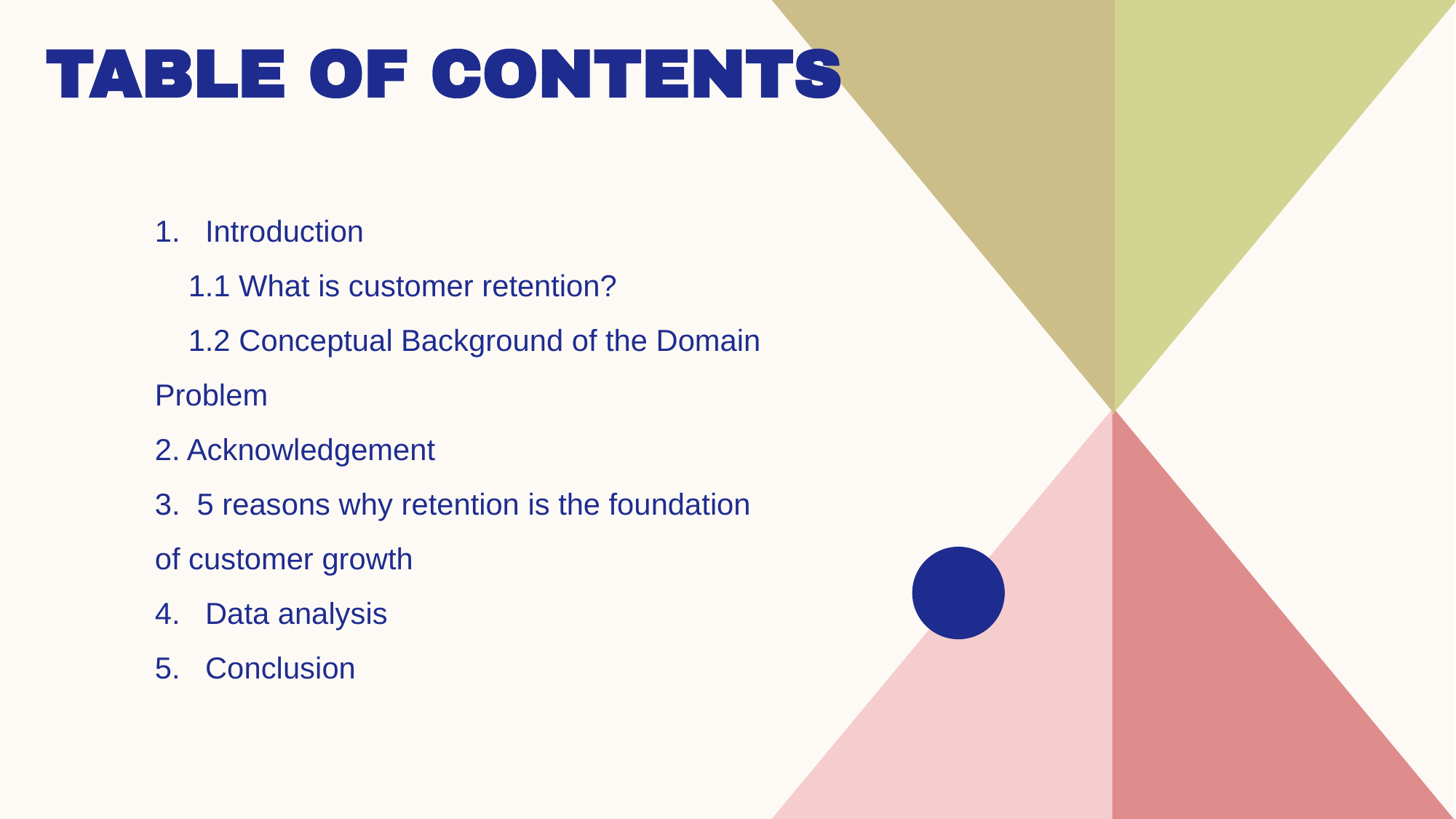

# Table Of Contents
1.   Introduction
    1.1 What is customer retention?
    1.2 Conceptual Background of the Domain Problem
2. Acknowledgement
3.  5 reasons why retention is the foundation of customer growth
4.   Data analysis
5.   Conclusion